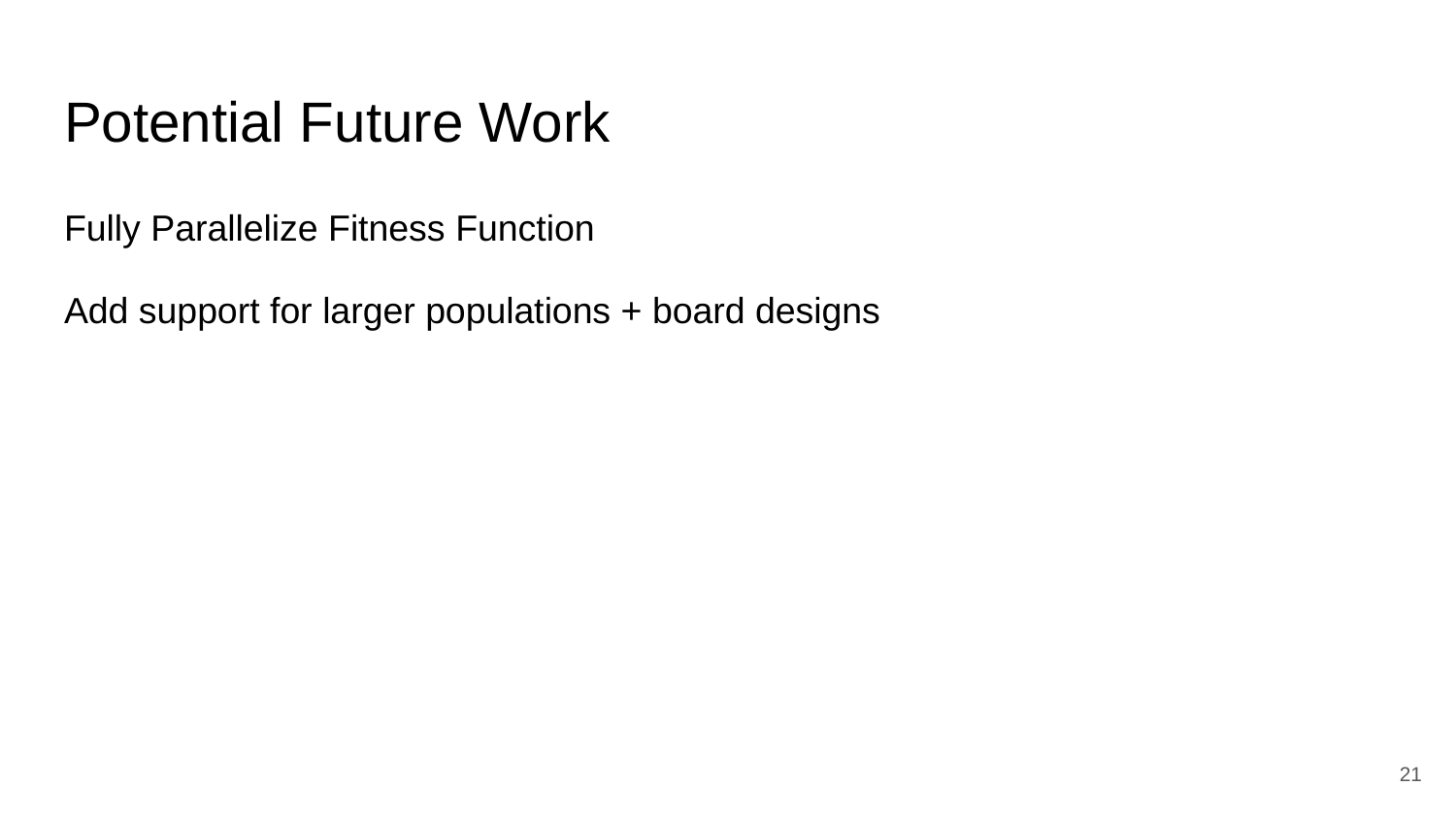

# Potential Future Work
Fully Parallelize Fitness Function
Add support for larger populations + board designs
21